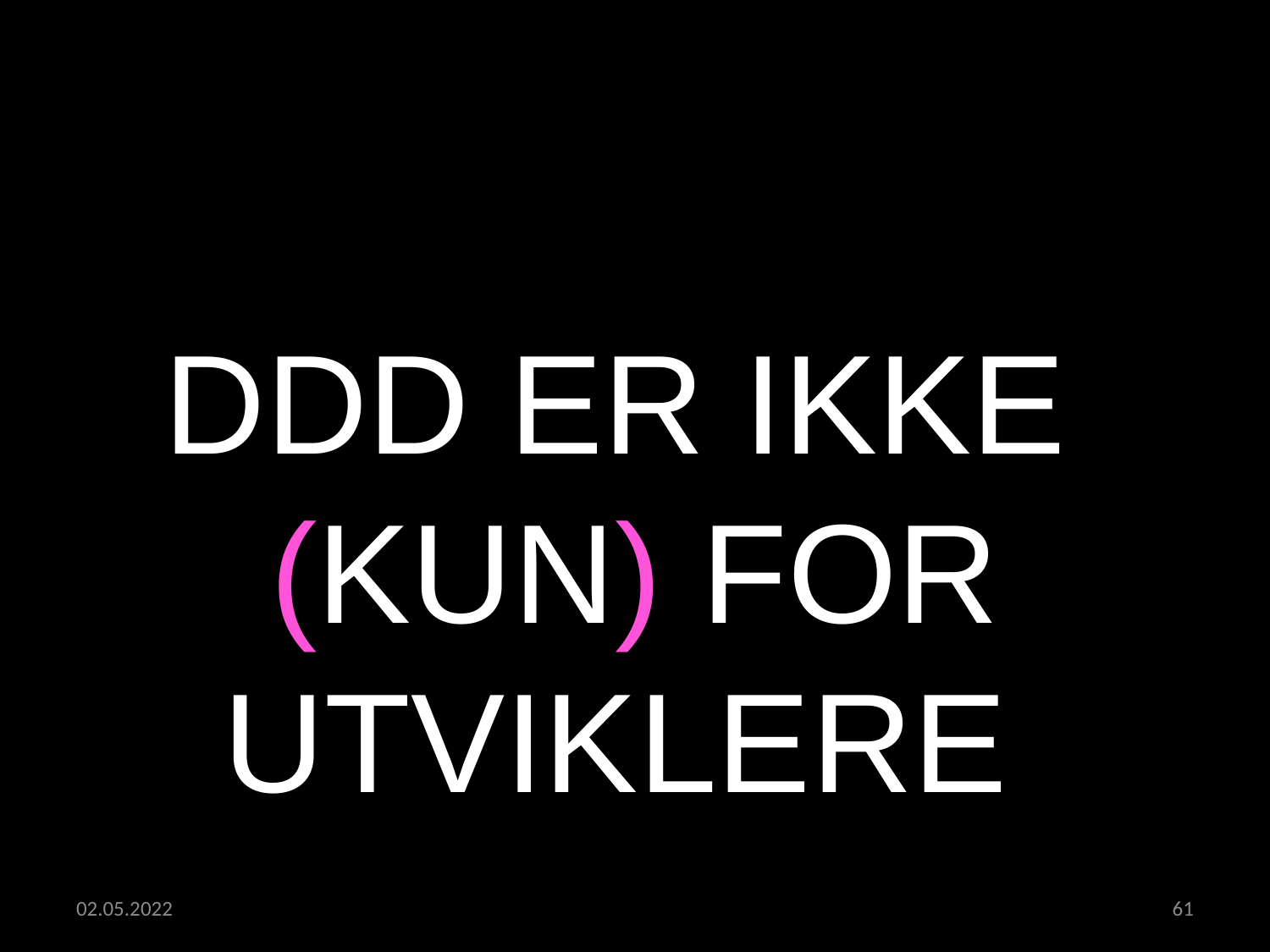

DDD ER IKKE
(KUN) FOR UTVIKLERE
02.05.2022
61